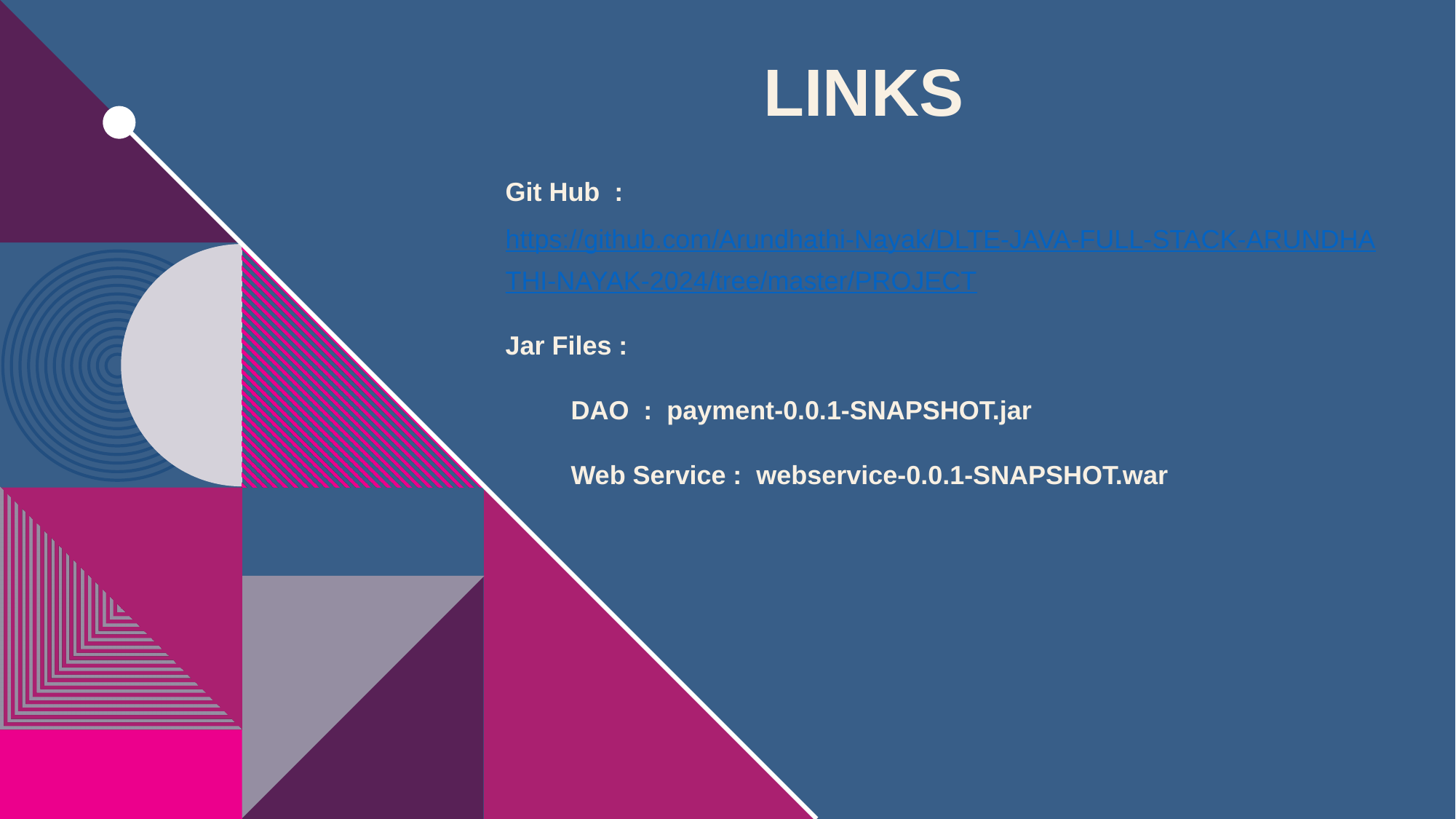

# LINKS
Git Hub  :https://github.com/Arundhathi-Nayak/DLTE-JAVA-FULL-STACK-ARUNDHATHI-NAYAK-2024/tree/master/PROJECT
Jar Files :
         DAO  :  payment-0.0.1-SNAPSHOT.jar
         Web Service :  webservice-0.0.1-SNAPSHOT.war